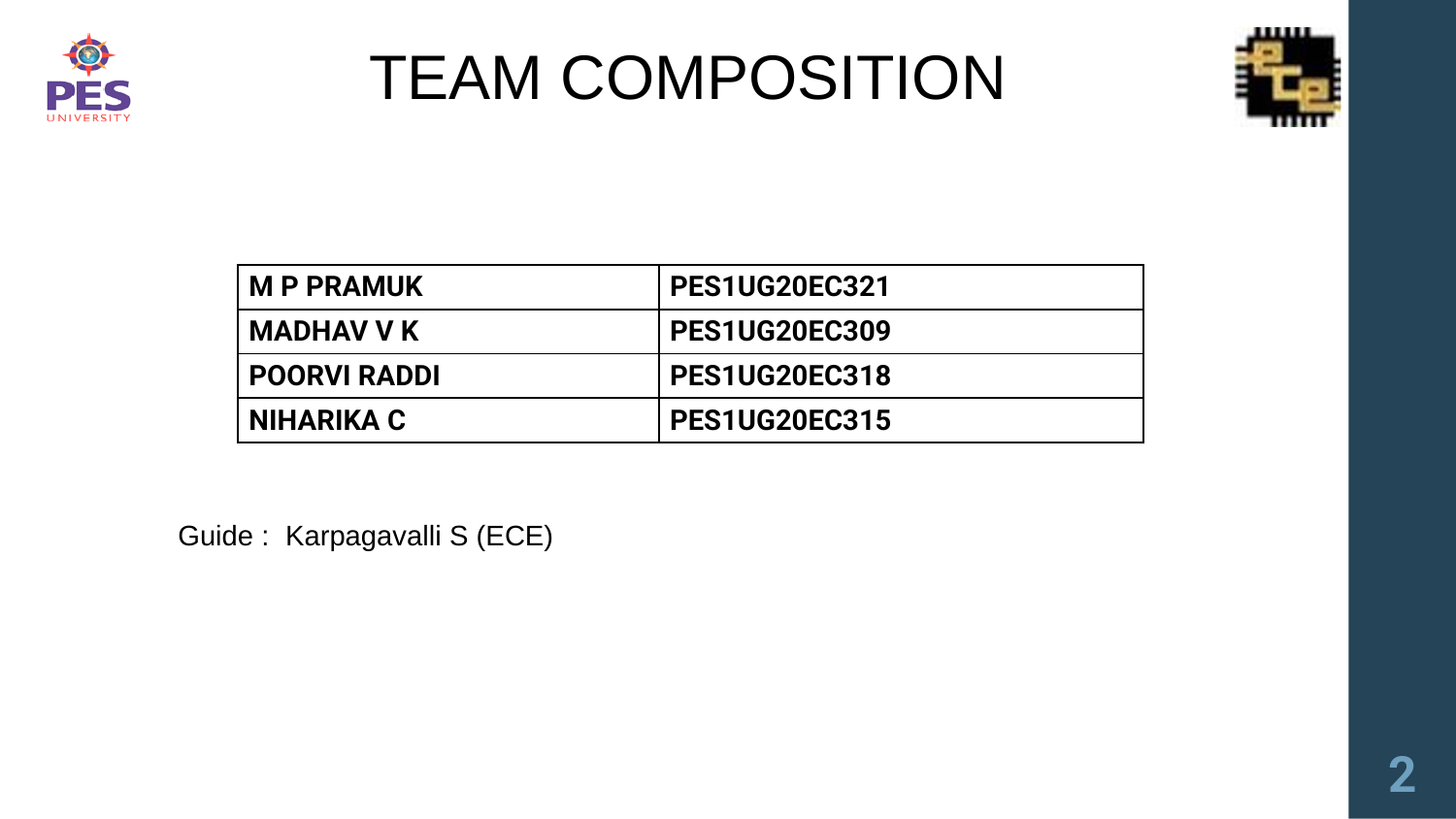

# TEAM COMPOSITION

| M P PRAMUK | PES1UG20EC321 |
| --- | --- |
| MADHAV V K | PES1UG20EC309 |
| POORVI RADDI | PES1UG20EC318 |
| NIHARIKA C | PES1UG20EC315 |
Guide :  Karpagavalli S (ECE)
2